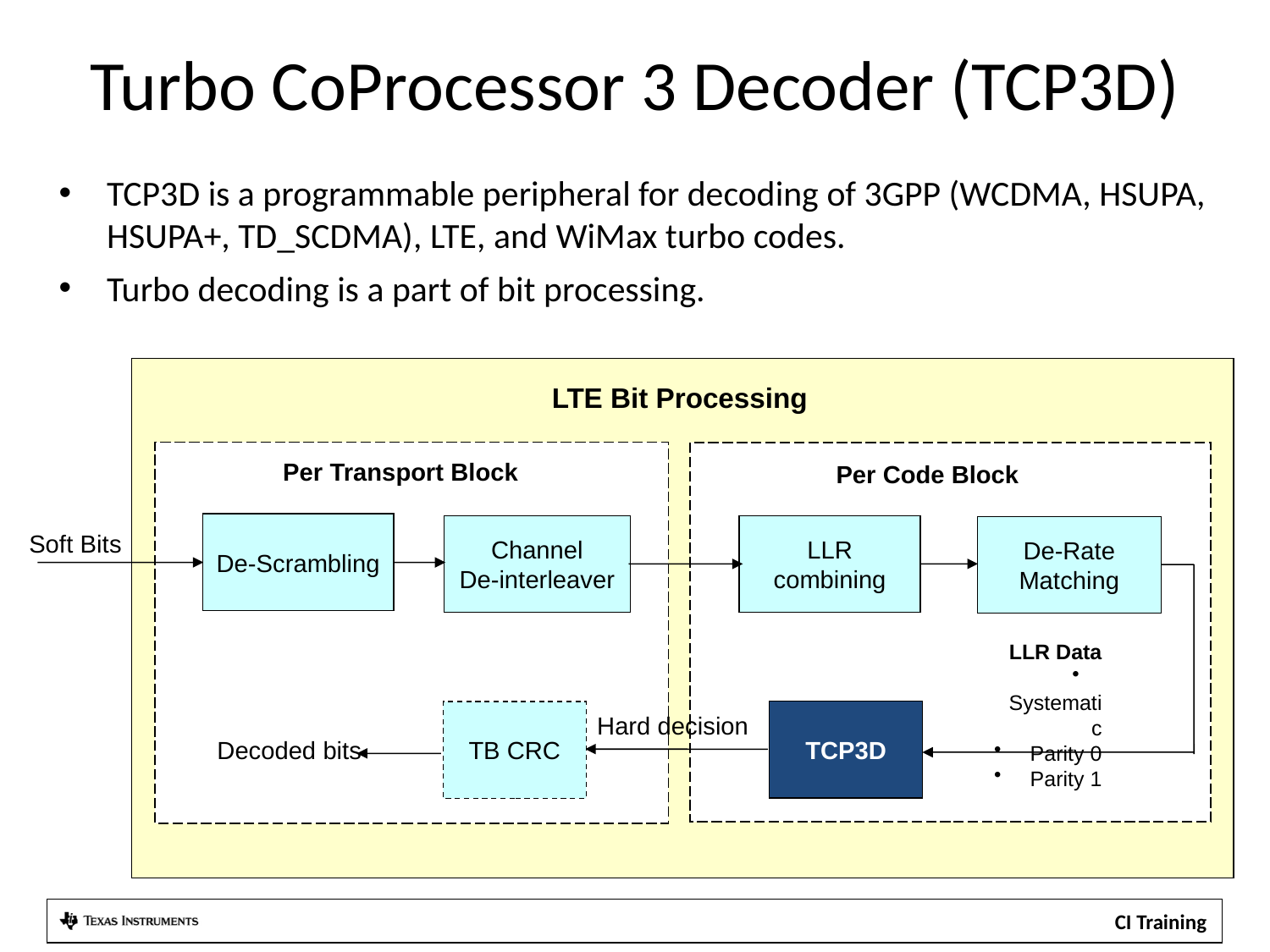

# Turbo CoProcessor 3 Decoder (TCP3D)
TCP3D is a programmable peripheral for decoding of 3GPP (WCDMA, HSUPA, HSUPA+, TD_SCDMA), LTE, and WiMax turbo codes.
Turbo decoding is a part of bit processing.

LTE Bit Processing

Per Transport Block
Per Code Block
De-Scrambling
Channel
De-interleaver
LLR
combining
De-Rate
Matching
Soft Bits

LLR Data
 Systematic
 Parity 0
 Parity 1
TCP3D
TB CRC
Hard decision
Decoded bits